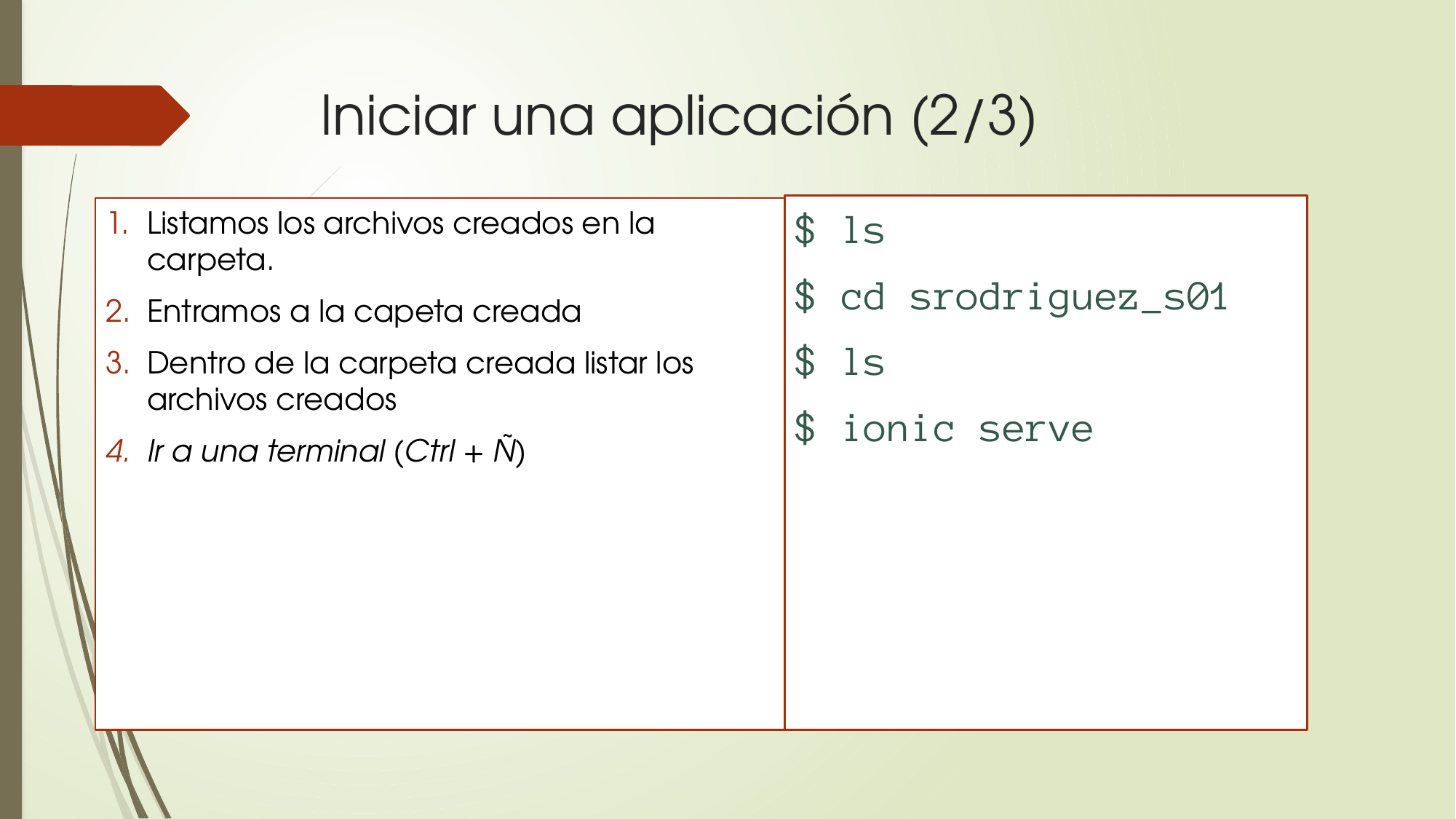

# Iniciar una aplicación (2/3)
$ ls
$ cd srodriguez_s01
$ ls
$ ionic serve
Listamos los archivos creados en la carpeta.
Entramos a la capeta creada
Dentro de la carpeta creada listar los archivos creados
Ir a una terminal (Ctrl + Ñ)